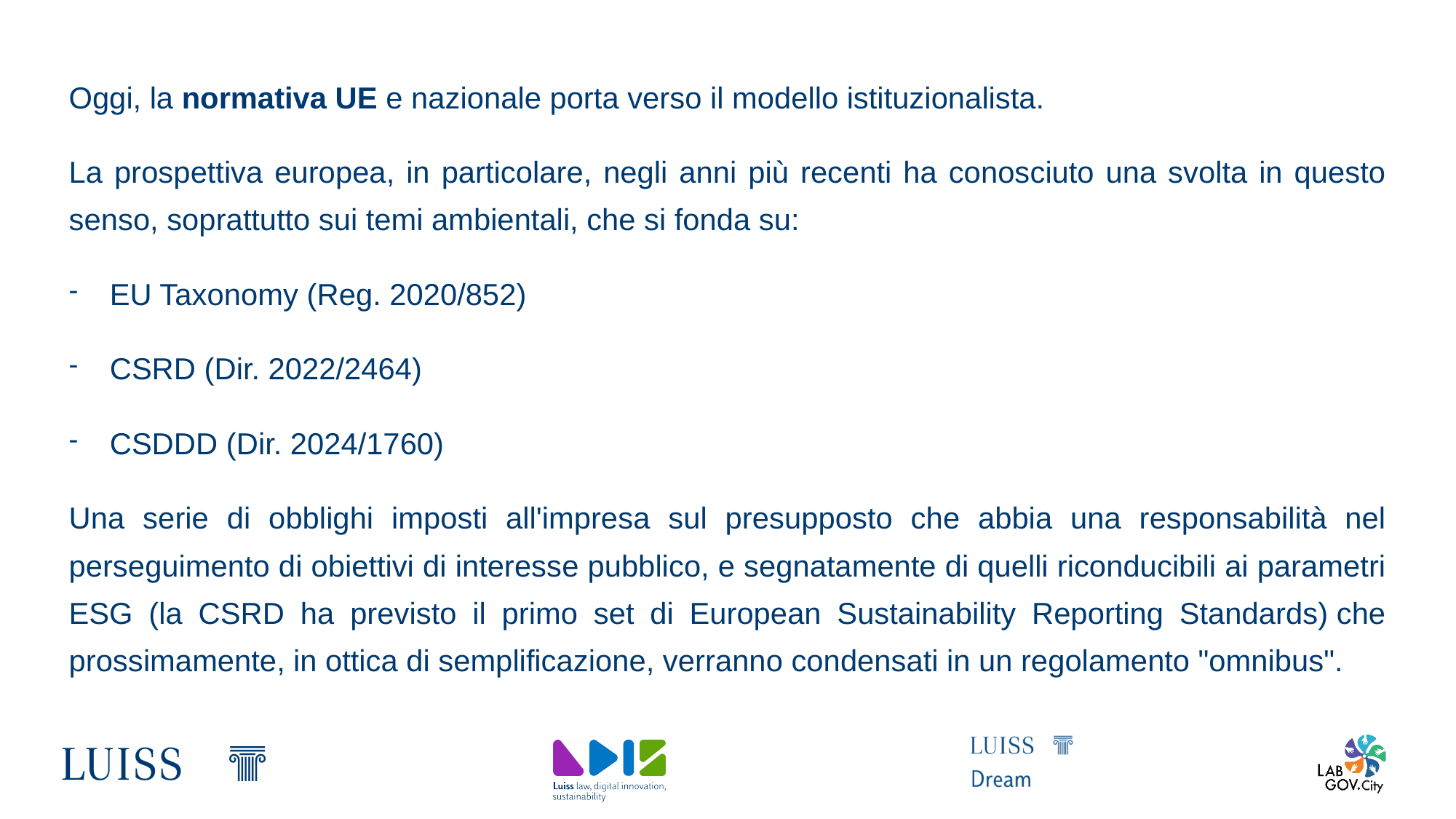

Oggi, la normativa UE e nazionale porta verso il modello istituzionalista.
La prospettiva europea, in particolare, negli anni più recenti ha conosciuto una svolta in questo senso, soprattutto sui temi ambientali, che si fonda su:
EU Taxonomy (Reg. 2020/852)
CSRD (Dir. 2022/2464)
CSDDD (Dir. 2024/1760)
Una serie di obblighi imposti all'impresa sul presupposto che abbia una responsabilità nel perseguimento di obiettivi di interesse pubblico, e segnatamente di quelli riconducibili ai parametri ESG (la CSRD ha previsto il primo set di European Sustainability Reporting Standards) che prossimamente, in ottica di semplificazione, verranno condensati in un regolamento "omnibus".